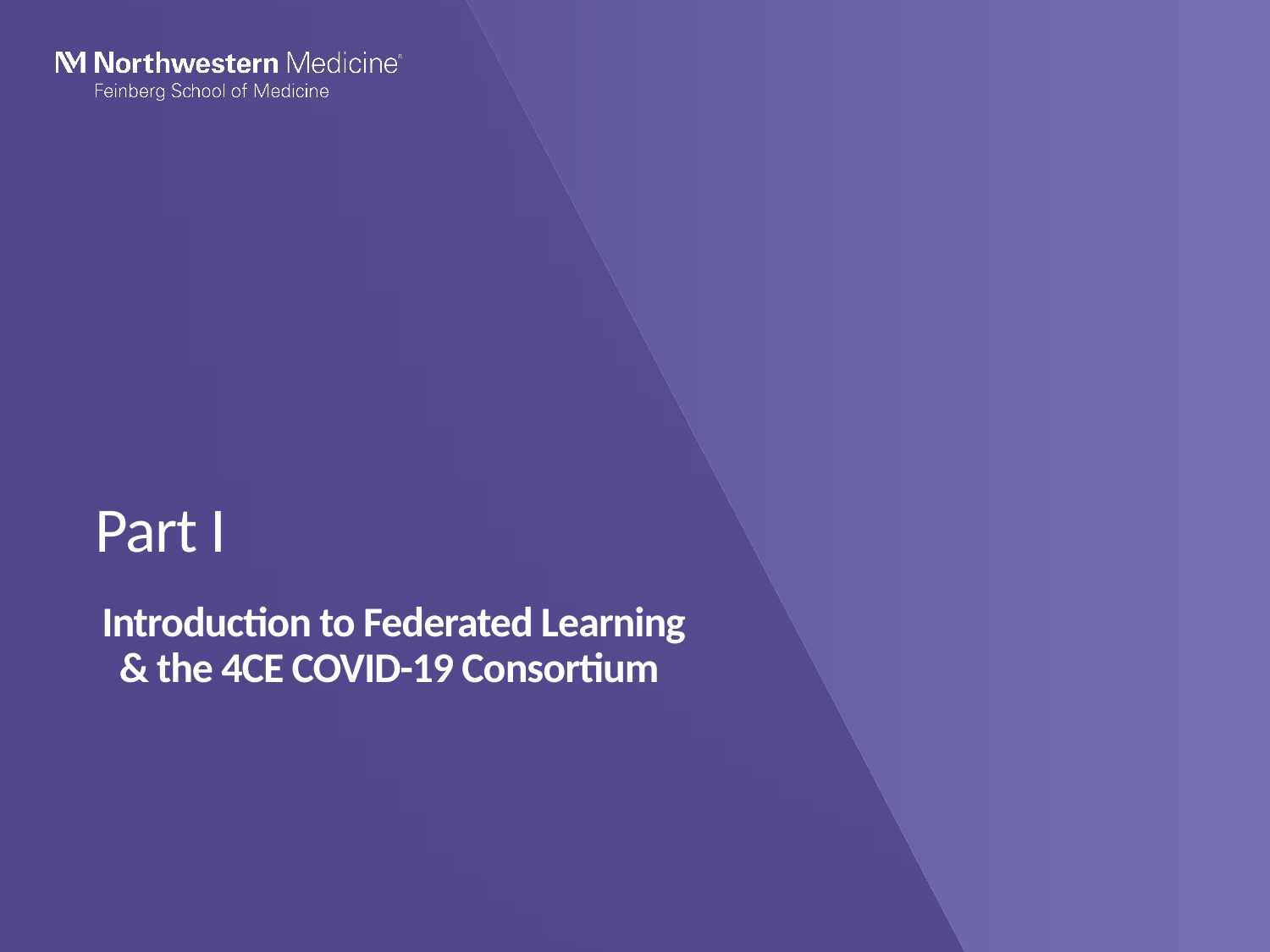

# Part I
Introduction to Federated Learning & the 4CE COVID-19 Consortium